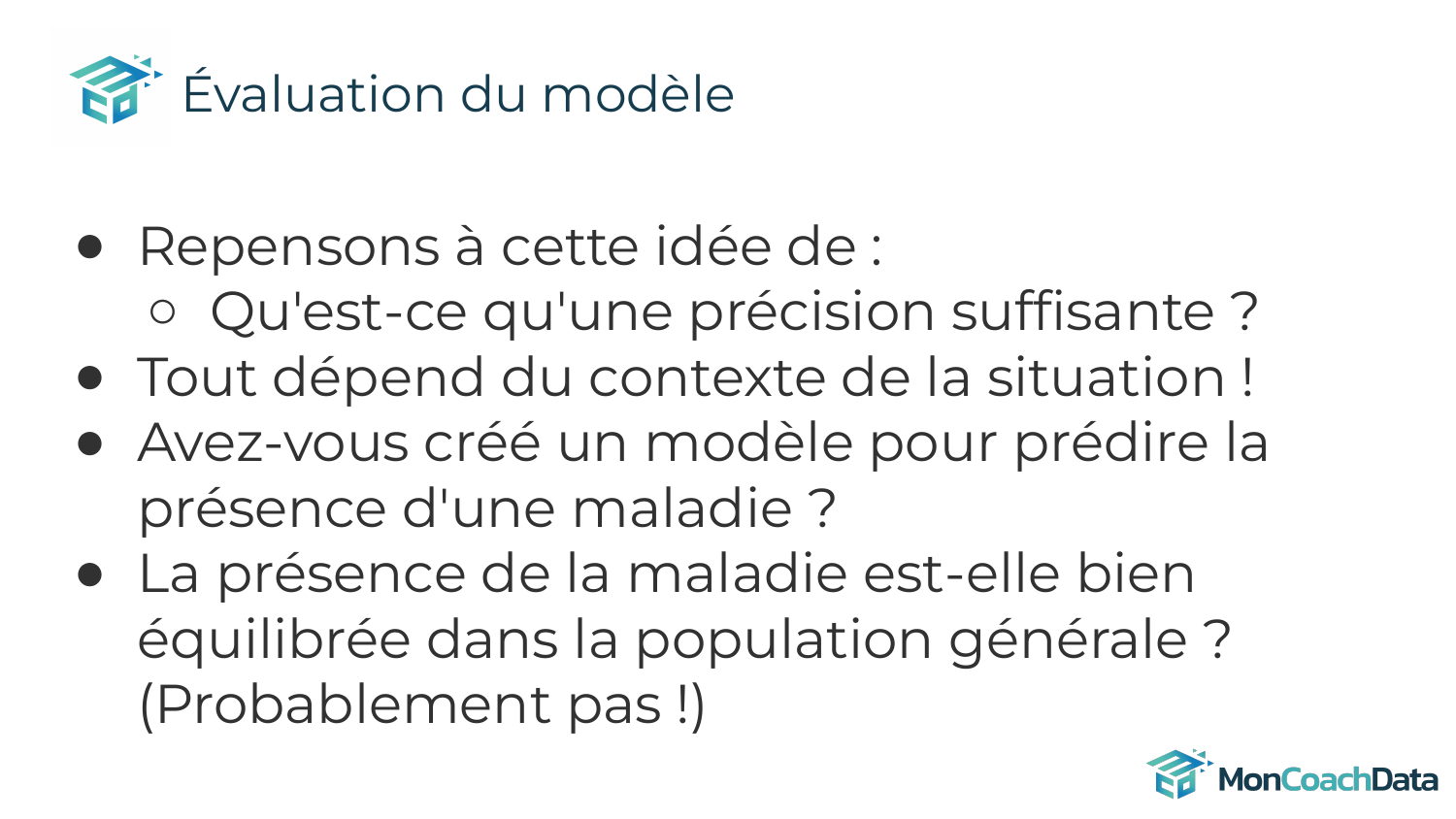

# Évaluation du modèle

Repensons à cette idée de :
Qu'est-ce qu'une précision suffisante ?
Tout dépend du contexte de la situation !
Avez-vous créé un modèle pour prédire la présence d'une maladie ?
La présence de la maladie est-elle bien équilibrée dans la population générale ? (Probablement pas !)
Math &
Statistics
Machine Learning
DS
Research
Software
Domain
Knowledge